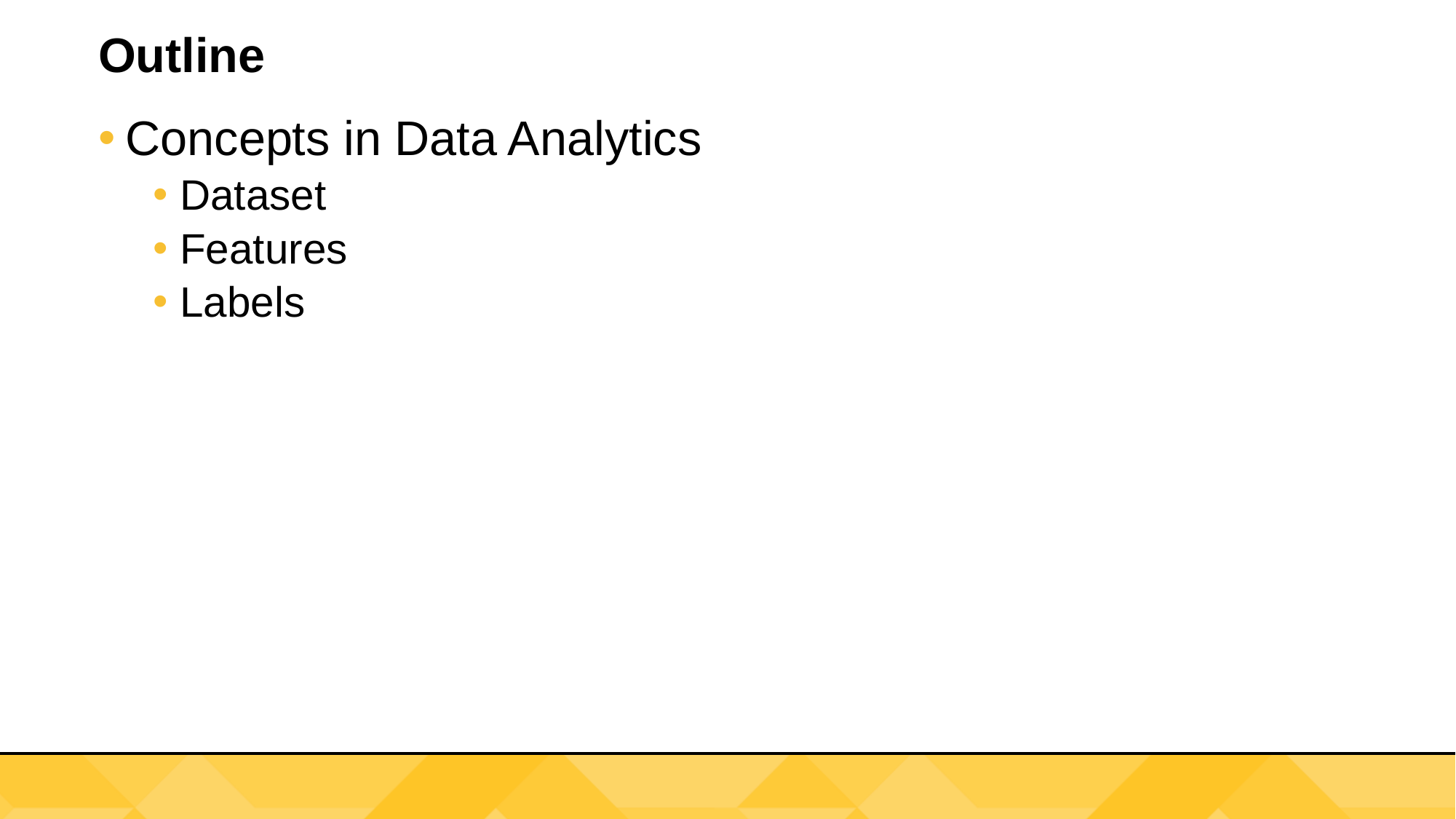

# Outline
Concepts in Data Analytics
Dataset
Features
Labels